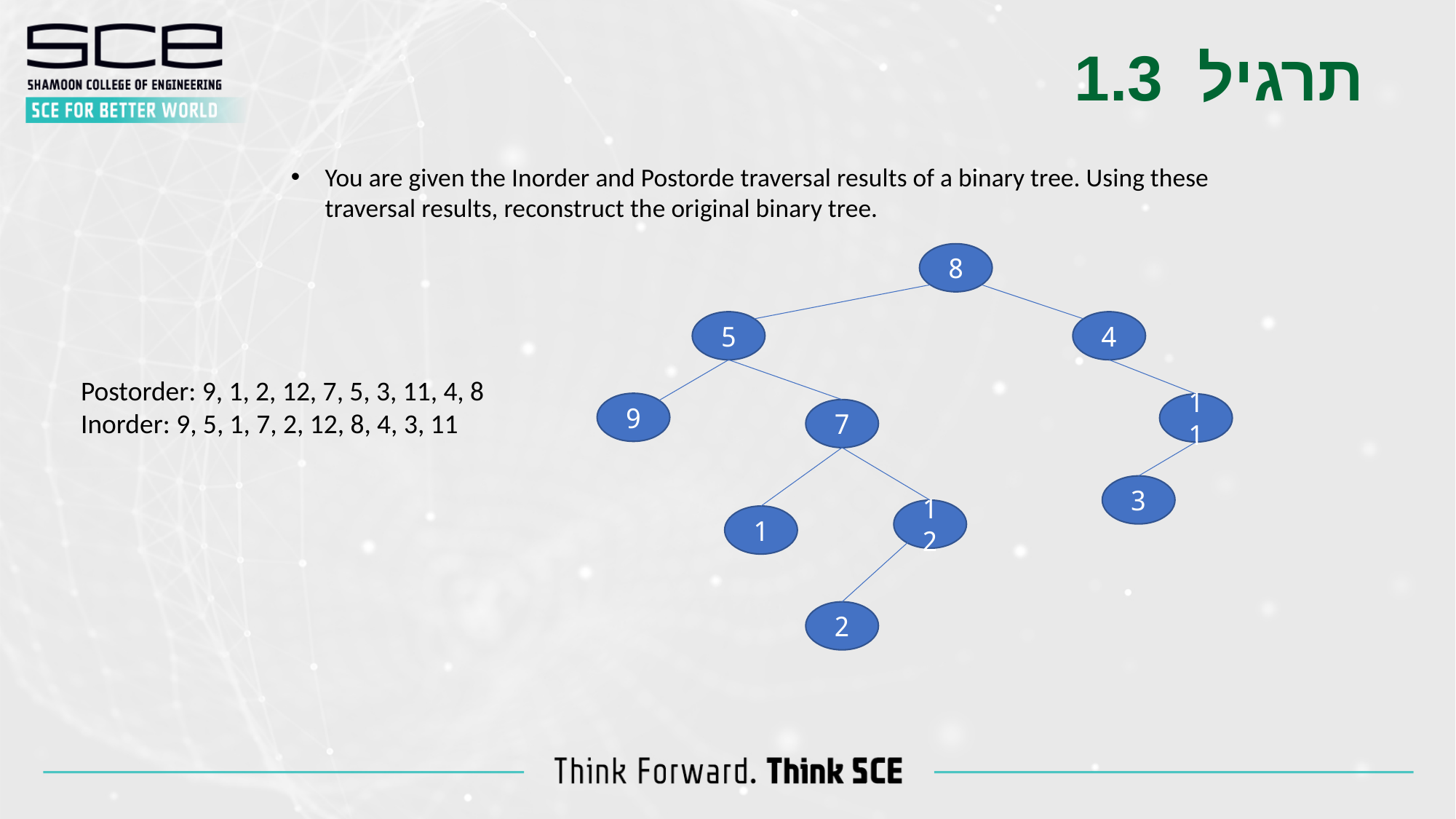

תרגיל  1.3
You are given the Inorder and Postorde traversal results of a binary tree. Using these traversal results, reconstruct the original binary tree.
8
5
4
Postorder: 9, 1, 2, 12, 7, 5, 3, 11, 4, 8
Inorder: 9, 5, 1, 7, 2, 12, 8, 4, 3, 11
9
11
7
3
12
1
2